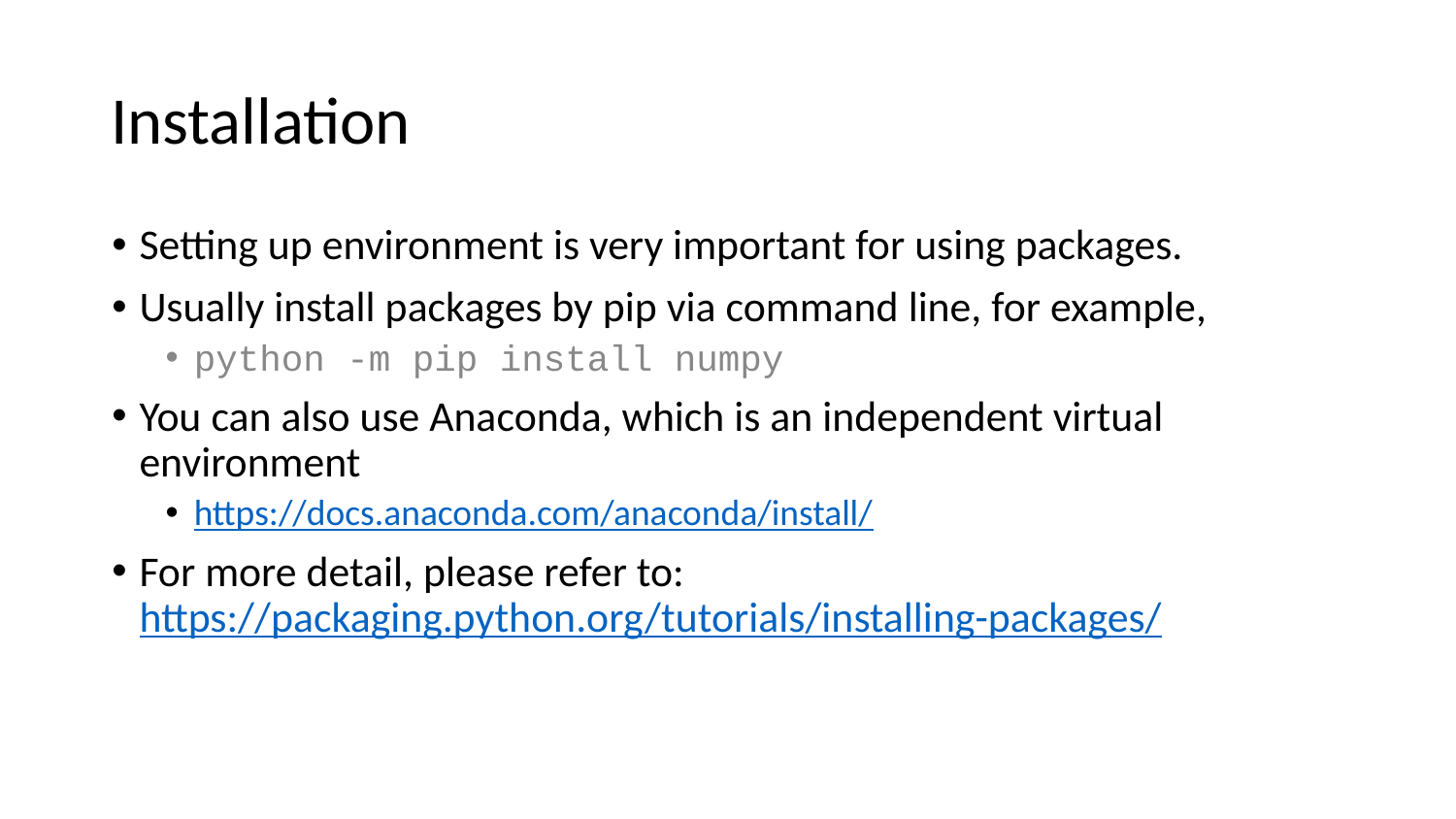

# Installation
Setting up environment is very important for using packages.
Usually install packages by pip via command line, for example,
python -m pip install numpy
You can also use Anaconda, which is an independent virtual environment
https://docs.anaconda.com/anaconda/install/
For more detail, please refer to: https://packaging.python.org/tutorials/installing-packages/